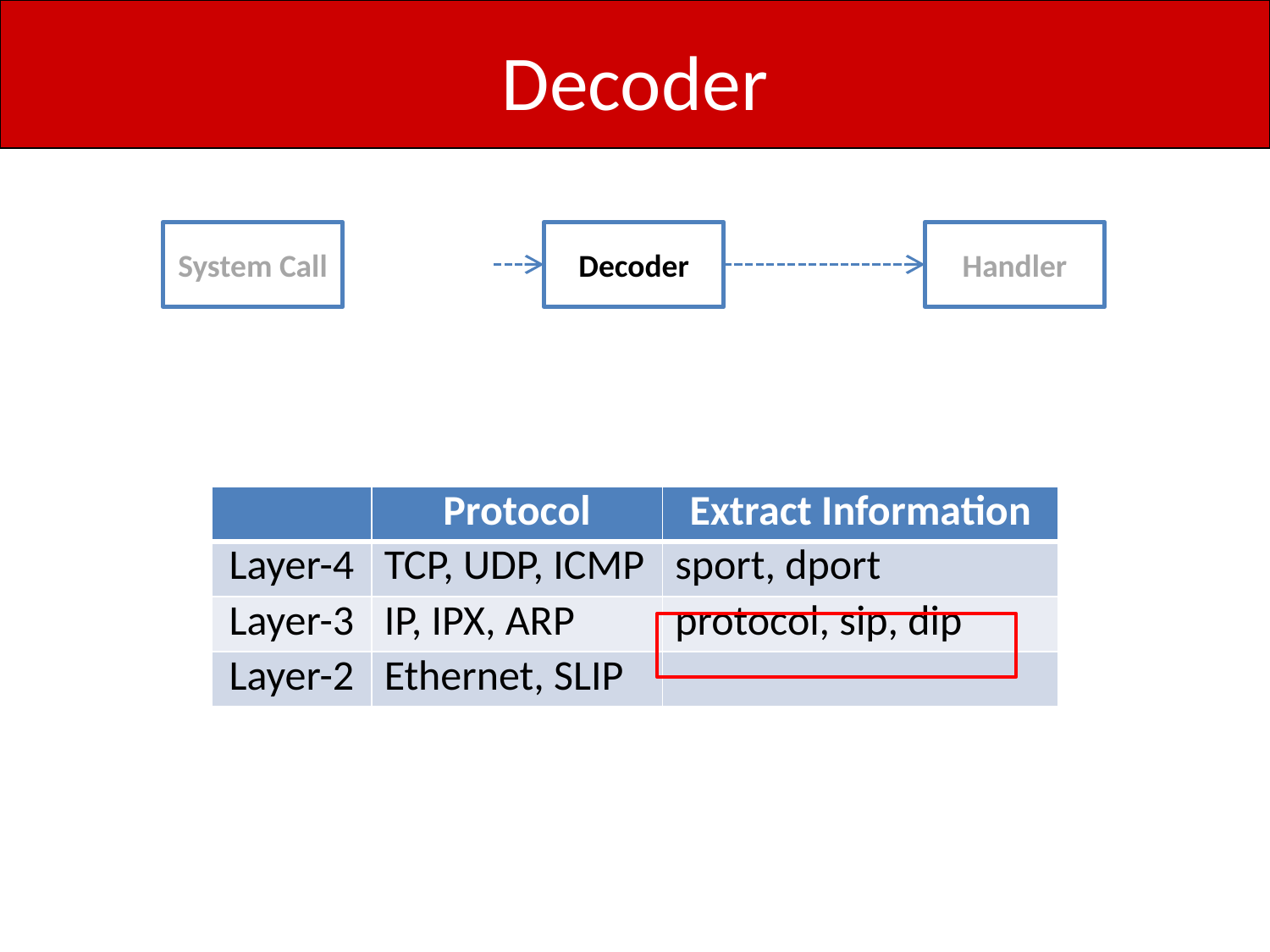

# Decoder
System Call
Decoder
Handler
|  | Protocol | Extract Information |
| --- | --- | --- |
| Layer-4 | TCP, UDP, ICMP | sport, dport |
| Layer-3 | IP, IPX, ARP | protocol, sip, dip |
| Layer-2 | Ethernet, SLIP |  |